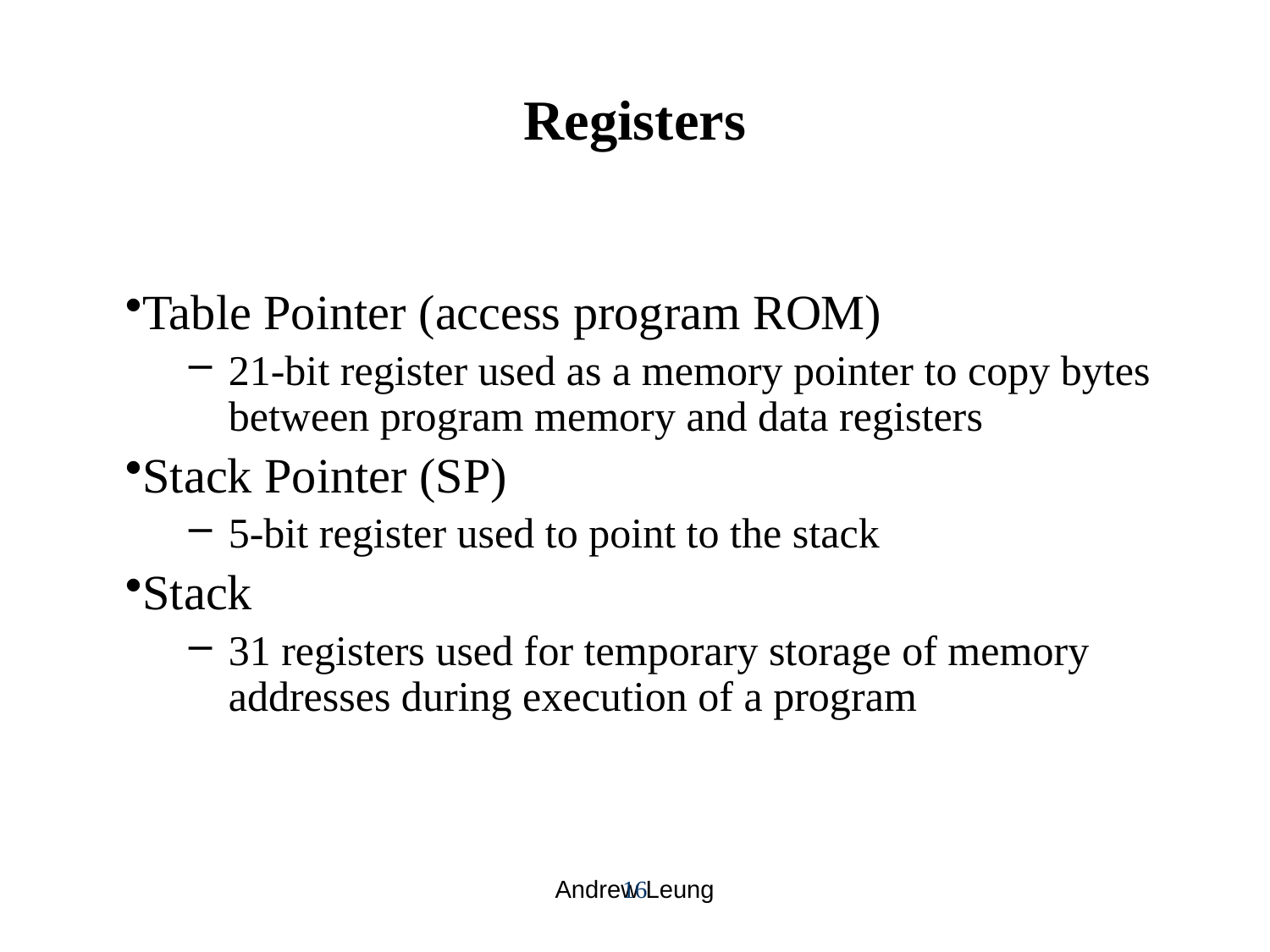

# Registers

Table Pointer (access program ROM)
21-bit register used as a memory pointer to copy bytes between program memory and data registers
Stack Pointer (SP)
5-bit register used to point to the stack
Stack
31 registers used for temporary storage of memory addresses during execution of a program

16
Andrew Leung